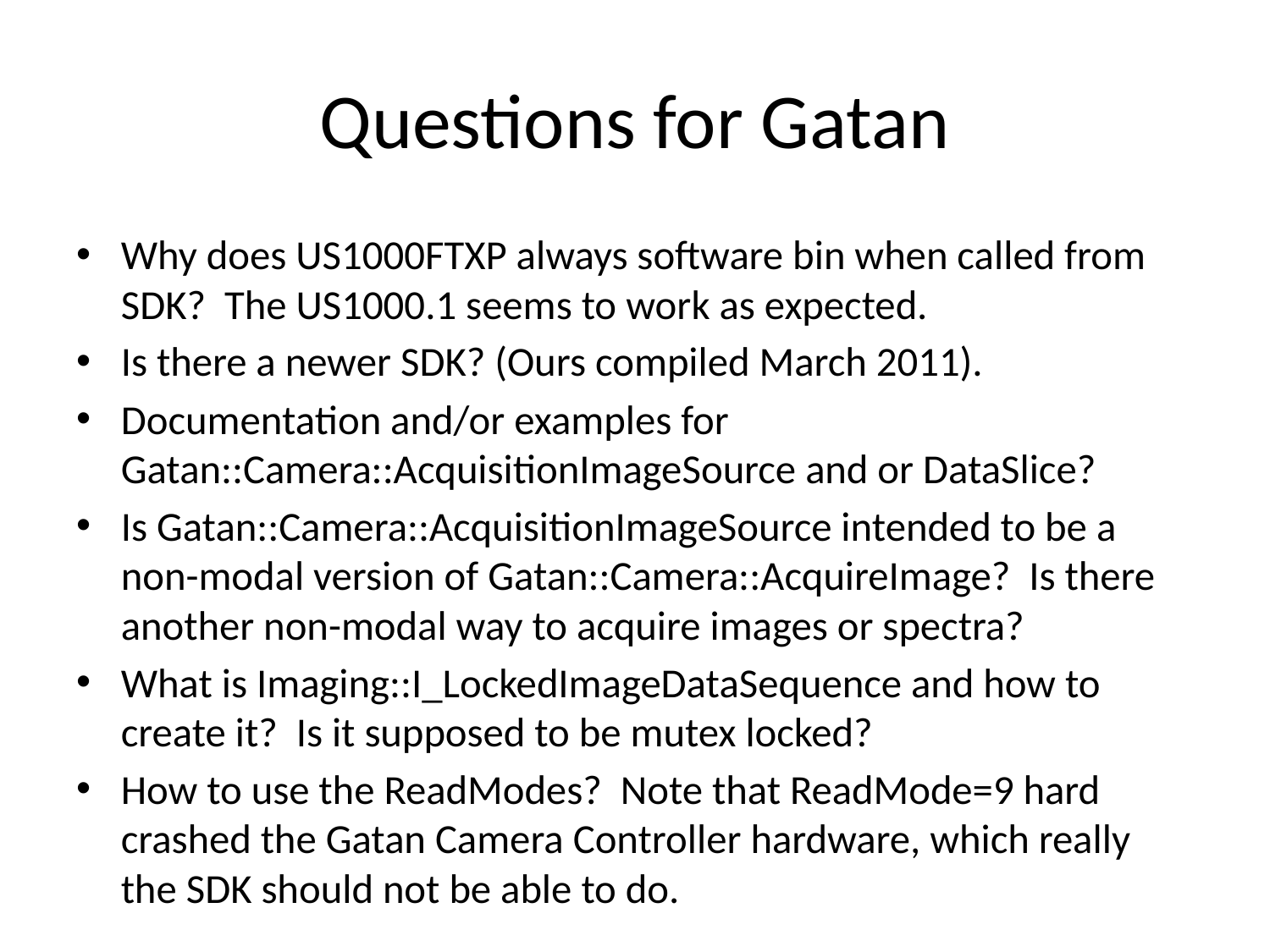

# Questions for Gatan
Why does US1000FTXP always software bin when called from SDK?  The US1000.1 seems to work as expected.
Is there a newer SDK? (Ours compiled March 2011).
Documentation and/or examples for Gatan::Camera::AcquisitionImageSource and or DataSlice?
Is Gatan::Camera::AcquisitionImageSource intended to be a non-modal version of Gatan::Camera::AcquireImage?  Is there another non-modal way to acquire images or spectra?
What is Imaging::I_LockedImageDataSequence and how to create it?  Is it supposed to be mutex locked?
How to use the ReadModes?  Note that ReadMode=9 hard crashed the Gatan Camera Controller hardware, which really the SDK should not be able to do.